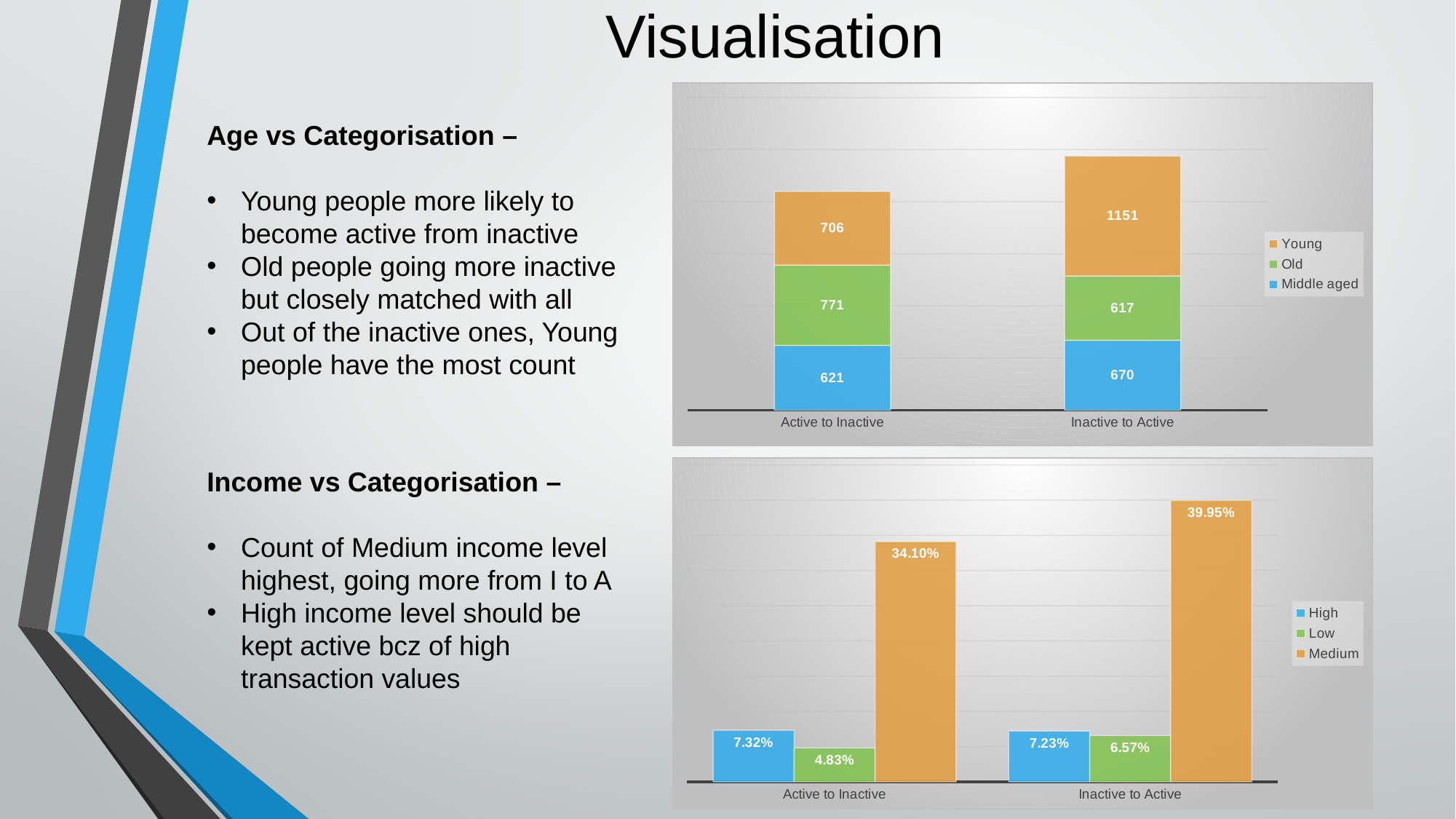

# Visualisation

### Chart

| Category | Middle aged | Old | Young |
|---|---|---|---|
| Active to Inactive | 621.0 | 771.0 | 706.0 |
| Inactive to Active | 670.0 | 617.0 | 1151.0 |
Age vs Categorisation –

Young people more likely to become active from inactive
Old people going more inactive but closely matched with all
Out of the inactive ones, Young people have the most count

### Chart

| Category | High | Low | Medium |
|---|---|---|---|
| Active to Inactive | 0.07319223985890652 | 0.04828042328042328 | 0.3410493827160494 |
| Inactive to Active | 0.07231040564373897 | 0.06569664902998236 | 0.3994708994708995 |
Income vs Categorisation –

Count of Medium income level highest, going more from I to A
High income level should be kept active bcz of high transaction values